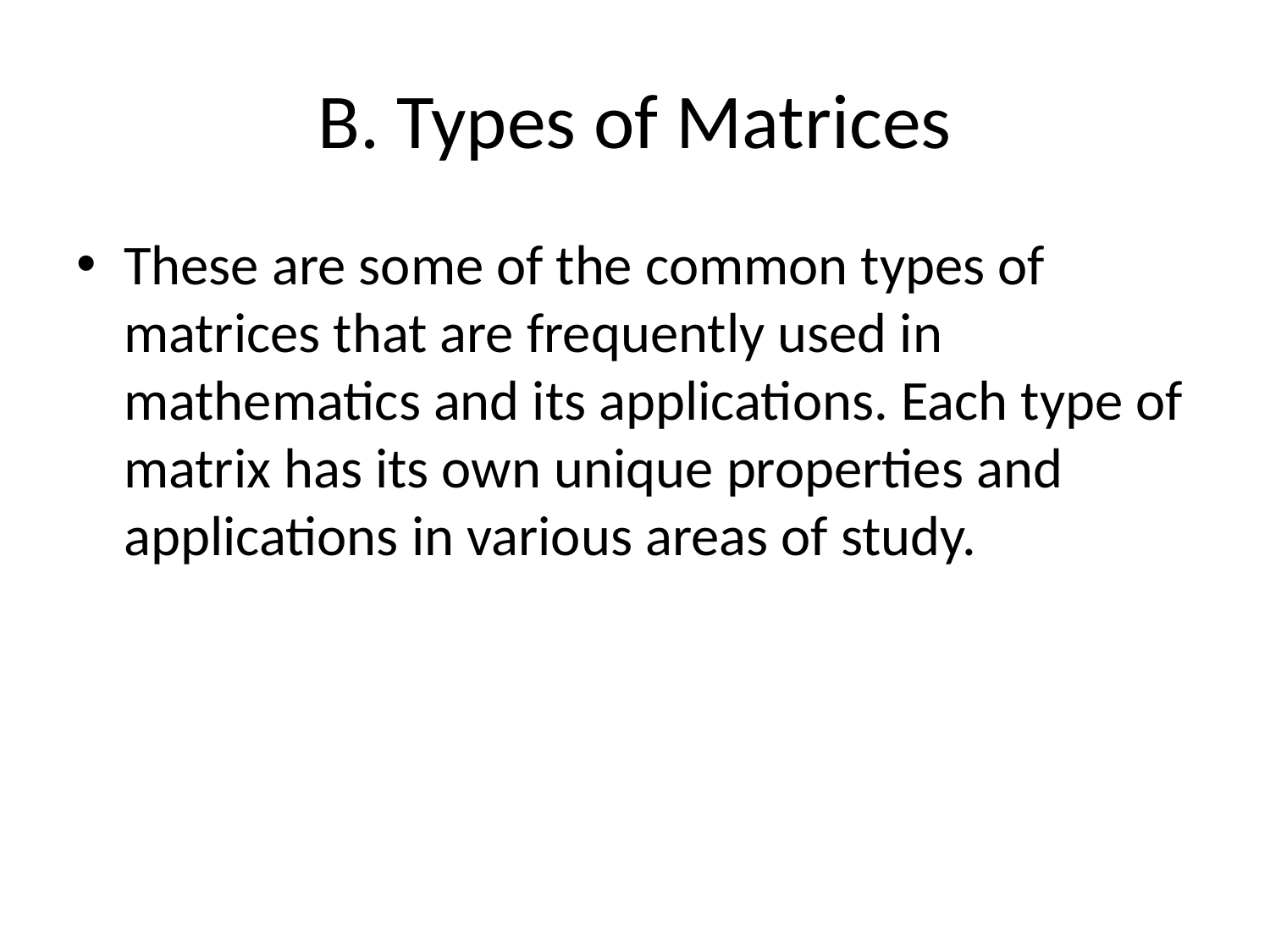

# B. Types of Matrices
These are some of the common types of matrices that are frequently used in mathematics and its applications. Each type of matrix has its own unique properties and applications in various areas of study.